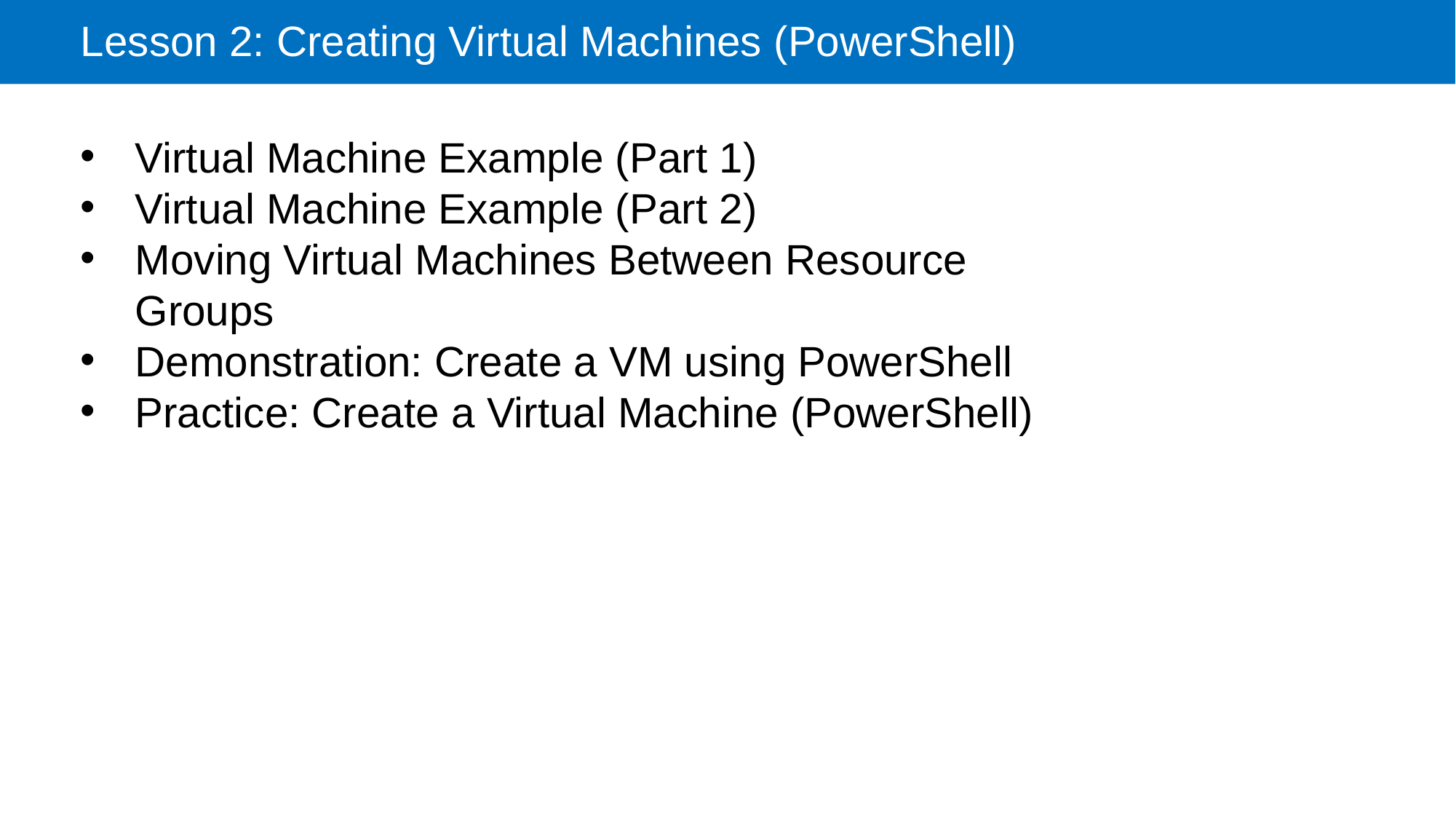

Lesson 2: Creating Virtual Machines (PowerShell)
Virtual Machine Example (Part 1)
Virtual Machine Example (Part 2)
Moving Virtual Machines Between Resource Groups
Demonstration: Create a VM using PowerShell
Practice: Create a Virtual Machine (PowerShell)